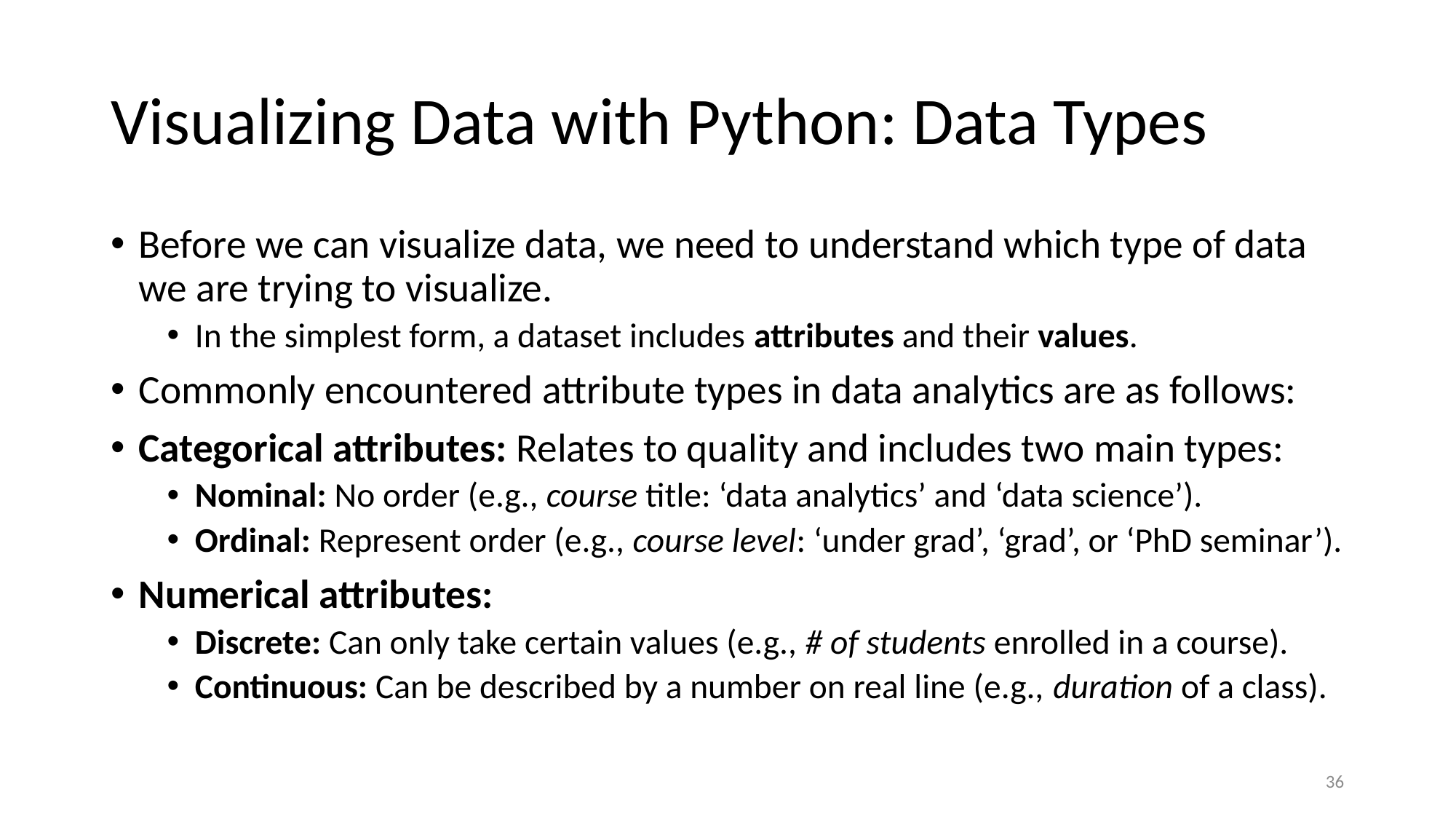

# Visualizing Data with Python: Data Types
Before we can visualize data, we need to understand which type of data we are trying to visualize.
In the simplest form, a dataset includes attributes and their values.
Commonly encountered attribute types in data analytics are as follows:
Categorical attributes: Relates to quality and includes two main types:
Nominal: No order (e.g., course title: ‘data analytics’ and ‘data science’).
Ordinal: Represent order (e.g., course level: ‘under grad’, ‘grad’, or ‘PhD seminar’).
Numerical attributes:
Discrete: Can only take certain values (e.g., # of students enrolled in a course).
Continuous: Can be described by a number on real line (e.g., duration of a class).

36